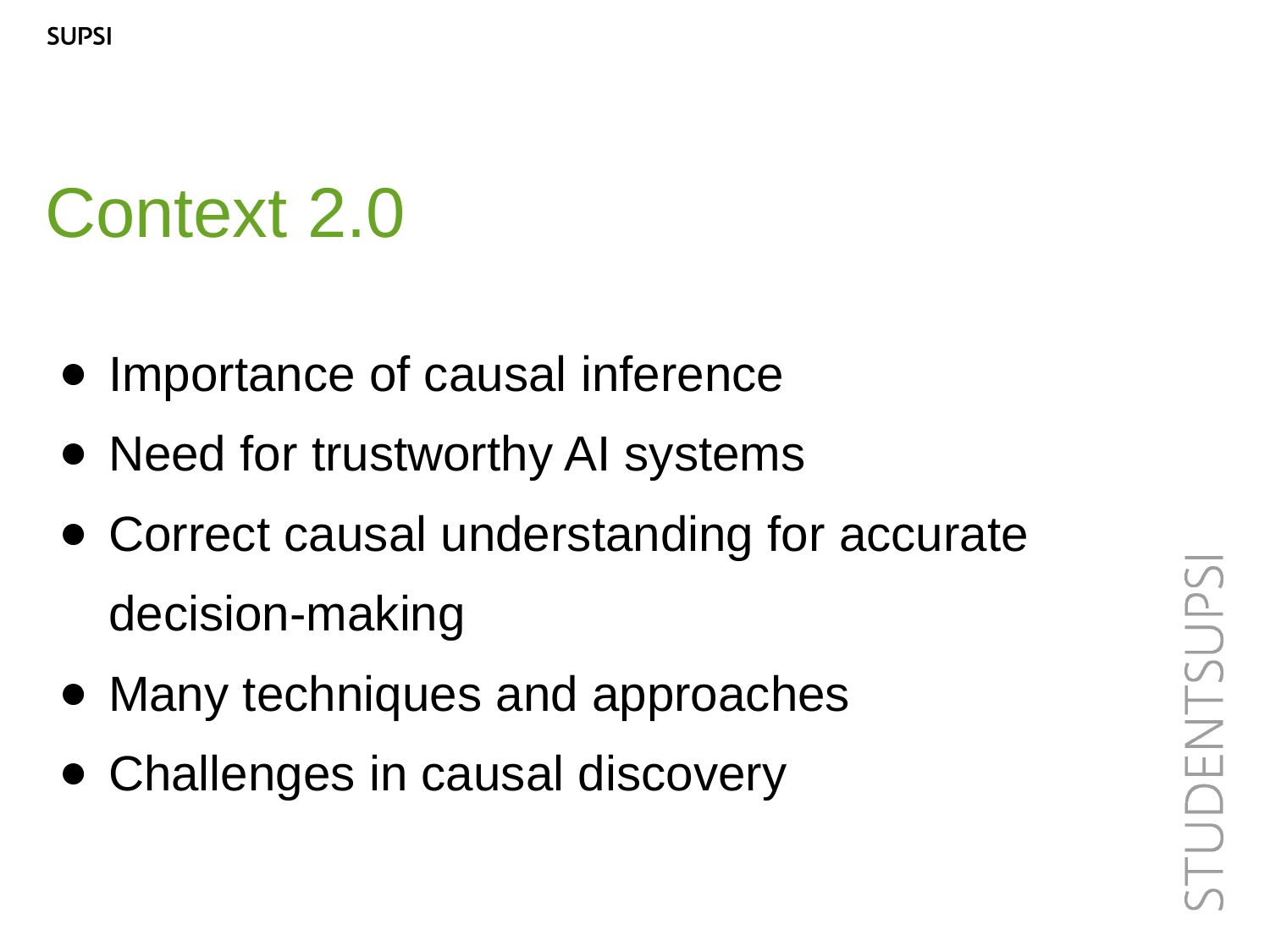

Context 2.0
Importance of causal inference
Need for trustworthy AI systems
Correct causal understanding for accurate decision-making
Many techniques and approaches
Challenges in causal discovery